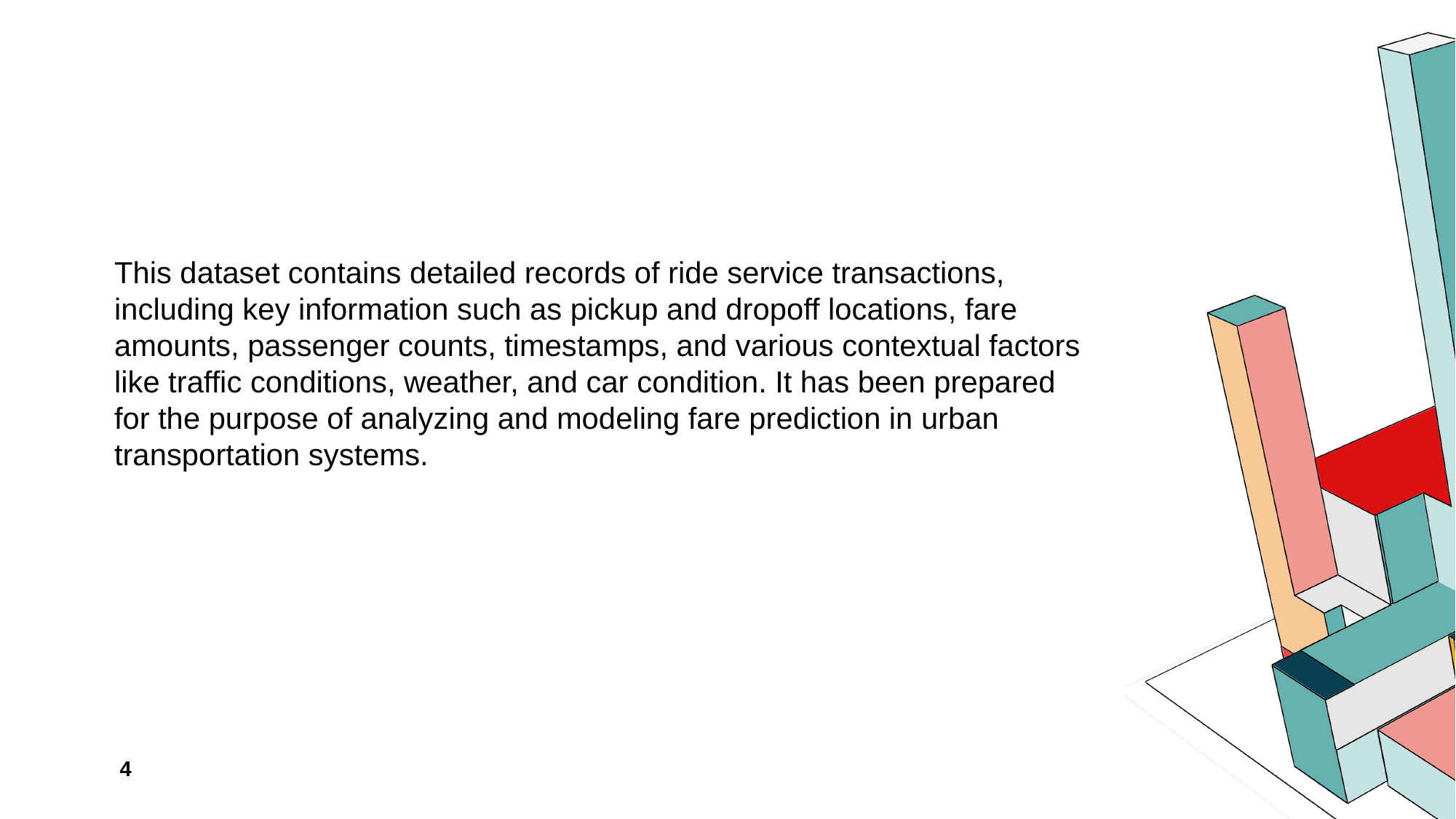

This dataset contains detailed records of ride service transactions, including key information such as pickup and dropoff locations, fare amounts, passenger counts, timestamps, and various contextual factors like traffic conditions, weather, and car condition. It has been prepared for the purpose of analyzing and modeling fare prediction in urban transportation systems.
4